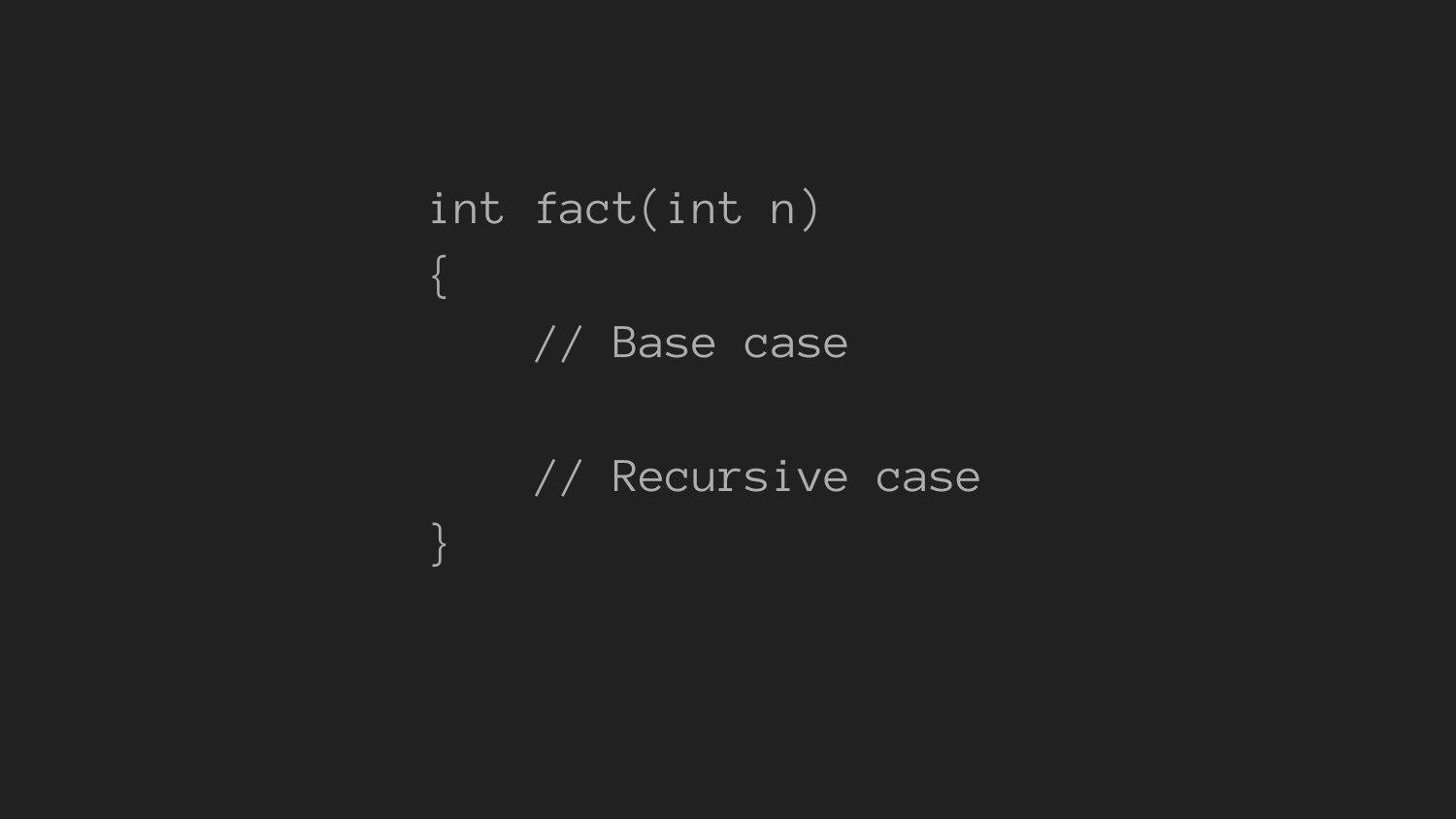

int fact(int n)
{
    // Base case

    // Recursive case
}